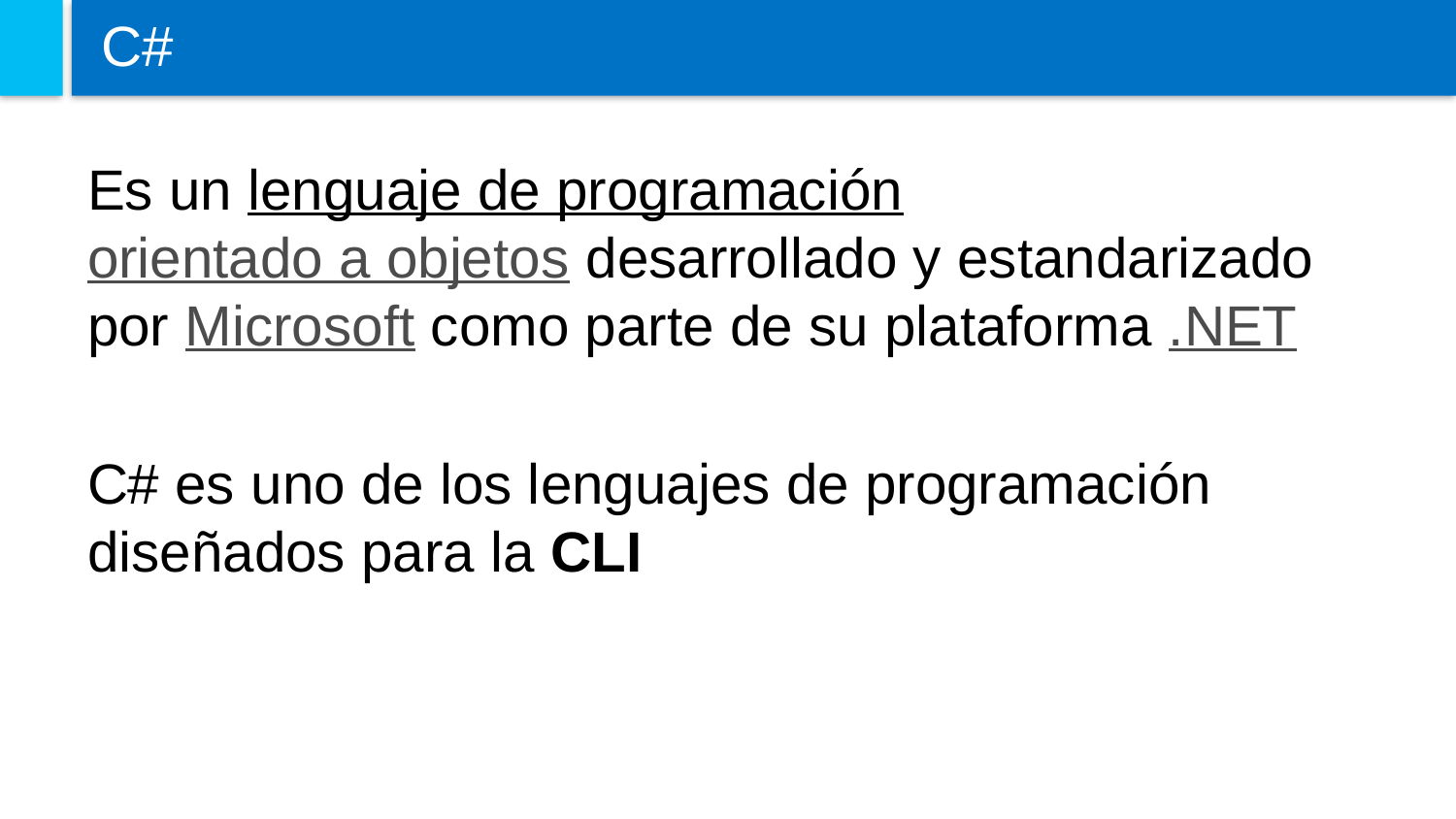

# C#
Es un lenguaje de programación orientado a objetos desarrollado y estandarizado por Microsoft como parte de su plataforma .NET

C# es uno de los lenguajes de programación diseñados para la CLI